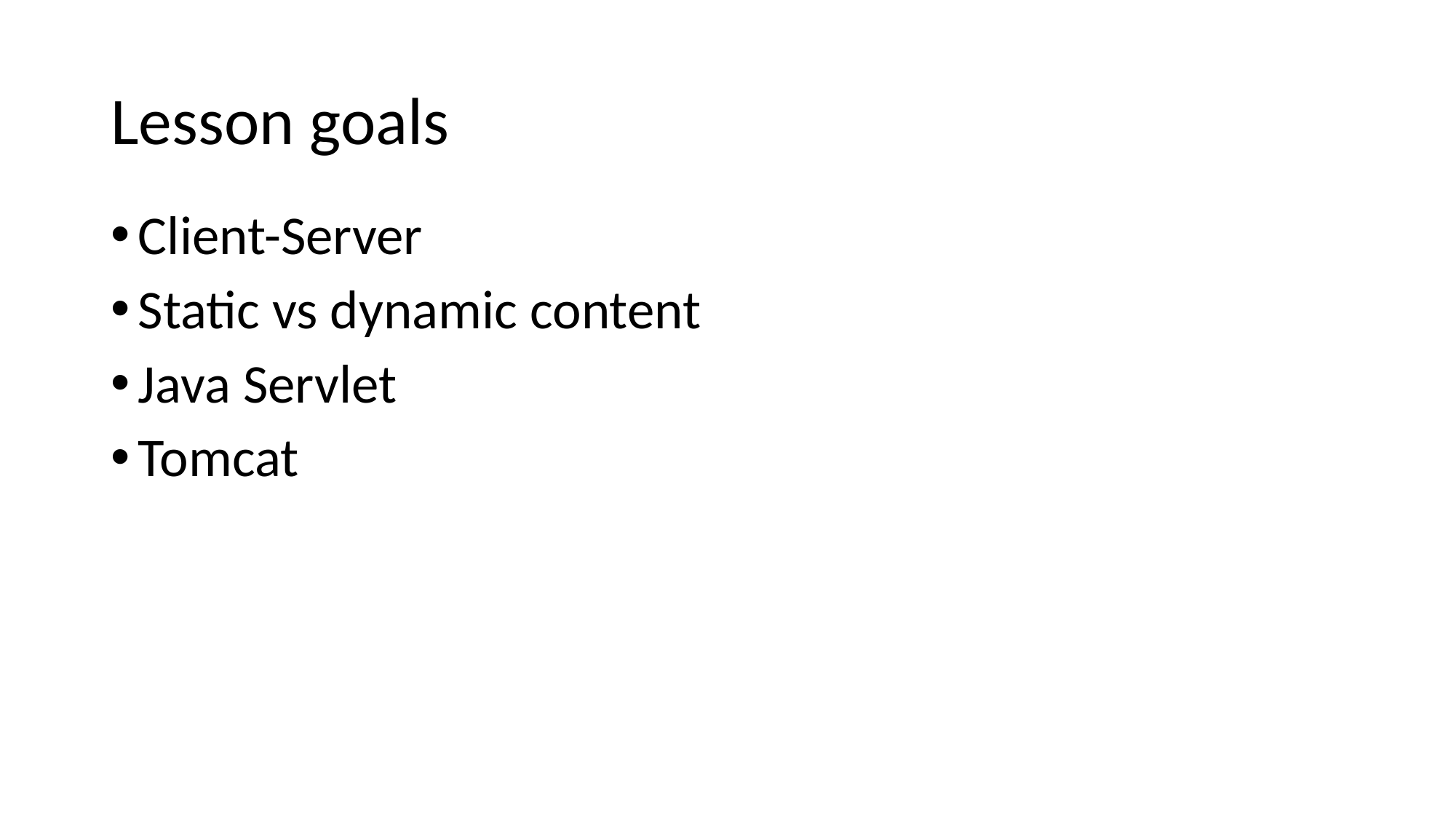

# Lesson goals
Client-Server
Static vs dynamic content
Java Servlet
Tomcat